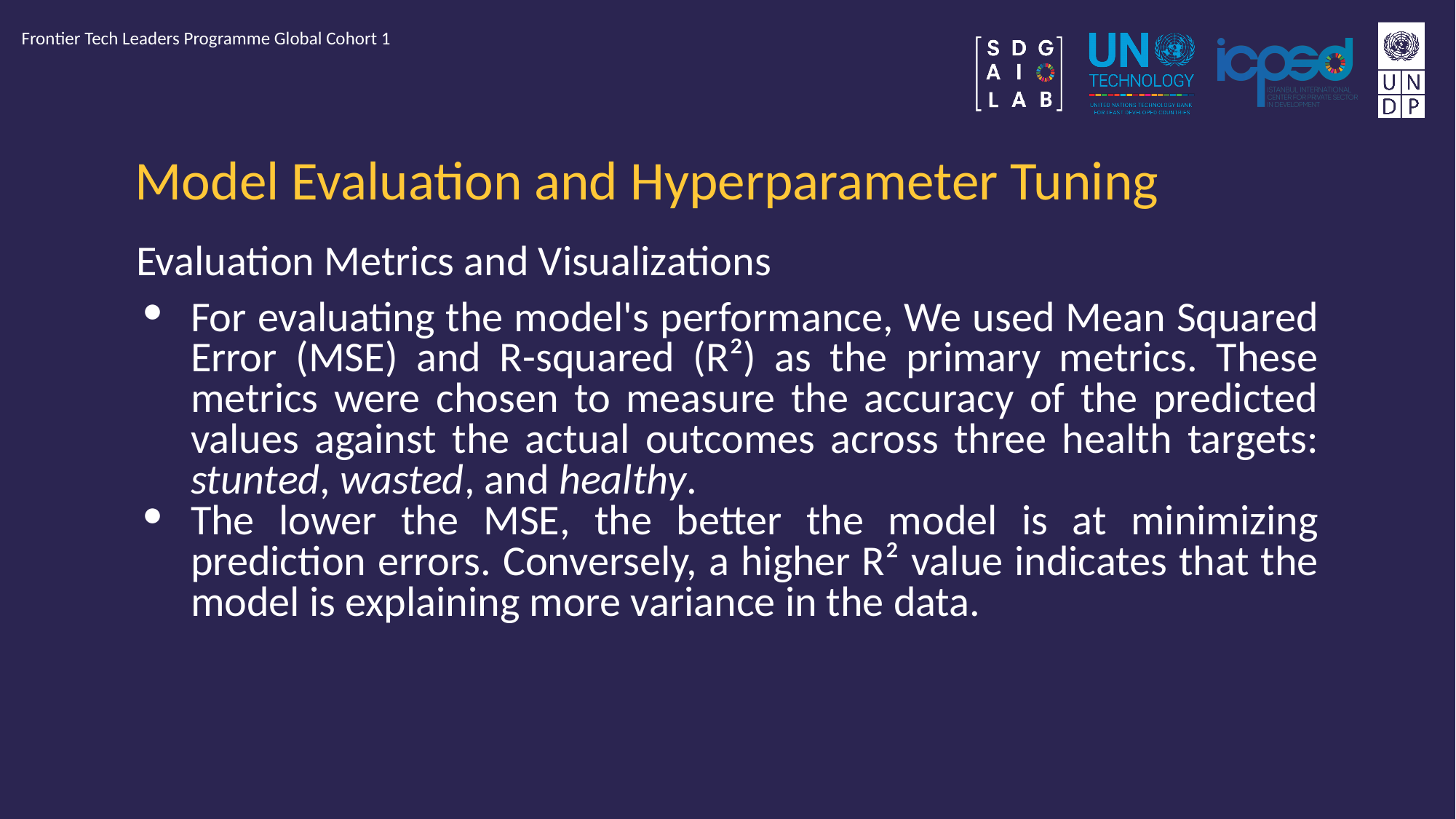

Frontier Tech Leaders Programme Global Cohort 1
# Model Evaluation and Hyperparameter Tuning
Evaluation Metrics and Visualizations
For evaluating the model's performance, We used Mean Squared Error (MSE) and R-squared (R²) as the primary metrics. These metrics were chosen to measure the accuracy of the predicted values against the actual outcomes across three health targets: stunted, wasted, and healthy.
The lower the MSE, the better the model is at minimizing prediction errors. Conversely, a higher R² value indicates that the model is explaining more variance in the data.